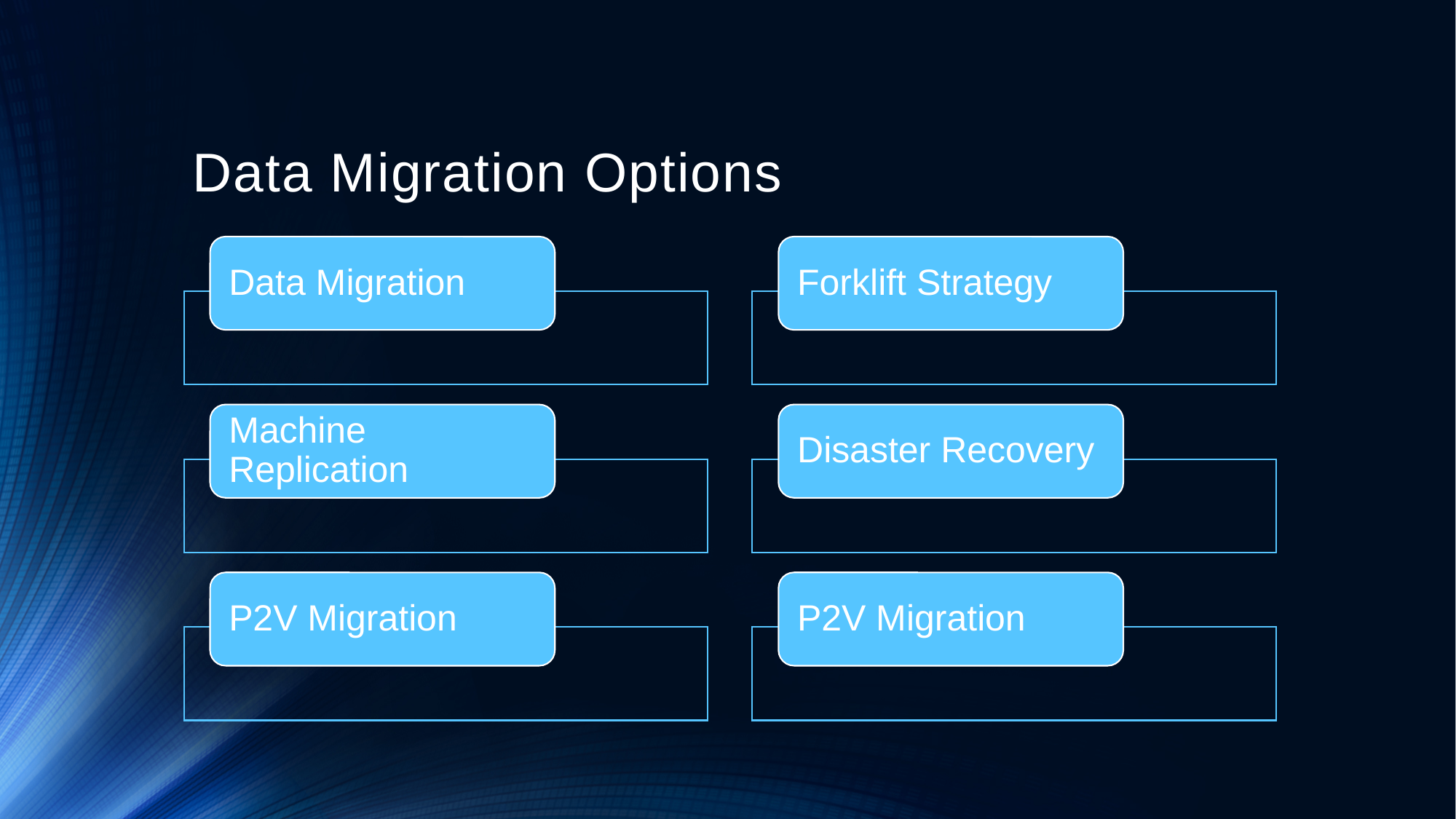

# Data Migration Options

Data Migration

Forklift Strategy

Machine Replication

Disaster Recovery

P2V Migration

P2V Migration